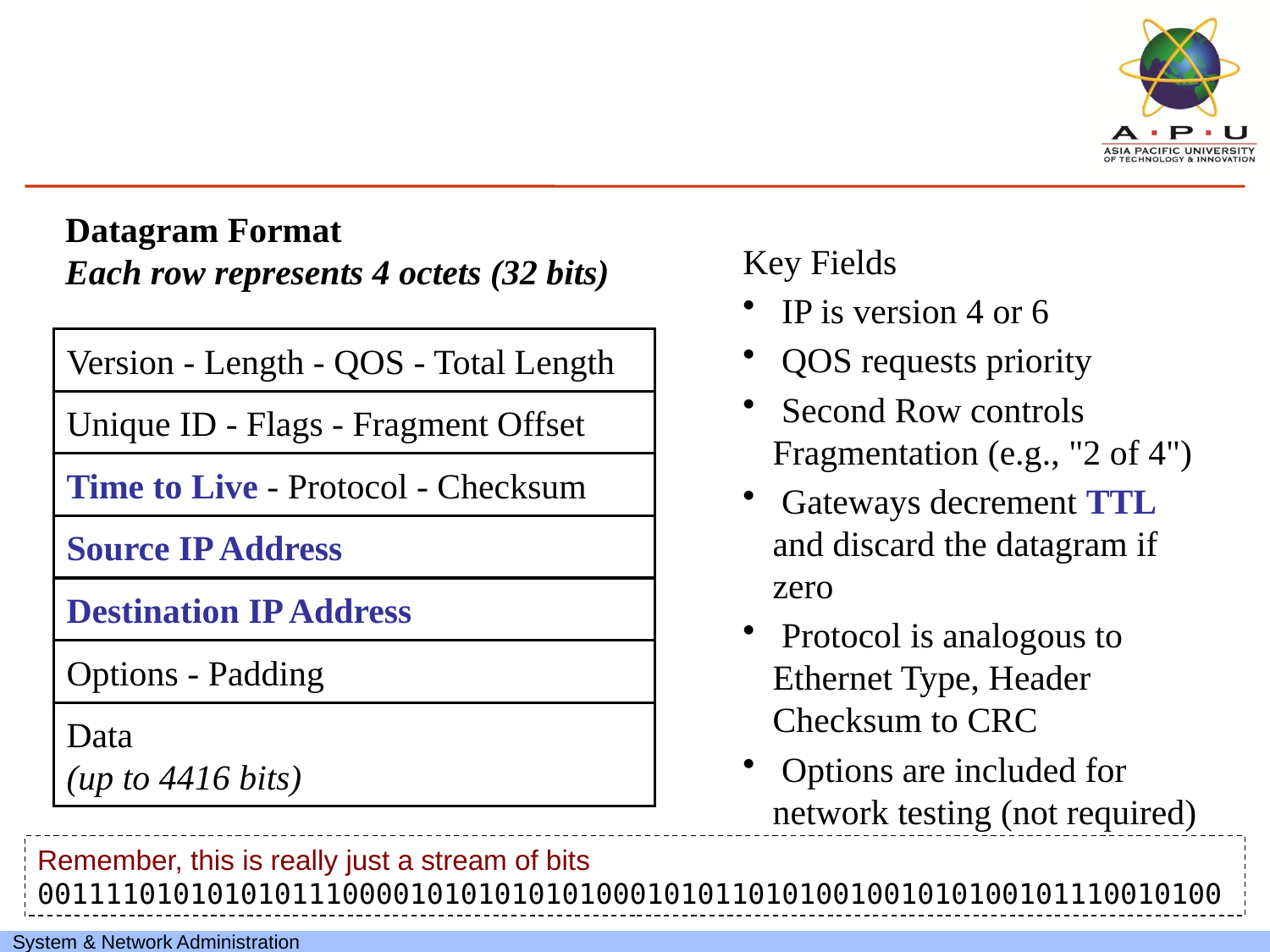

Datagram Format
Each row represents 4 octets (32 bits)
Key Fields
 IP is version 4 or 6
 QOS requests priority
 Second Row controls Fragmentation (e.g., "2 of 4")
 Gateways decrement TTL and discard the datagram if zero
 Protocol is analogous to Ethernet Type, Header Checksum to CRC
 Options are included for network testing (not required)
Version - Length - QOS - Total Length

Unique ID - Flags - Fragment Offset

Time to Live - Protocol - Checksum

Source IP Address

Destination IP Address

Options - Padding

Data
(up to 4416 bits)

Remember, this is really just a stream of bits
0011110101010101110000101010101010001010110101001001010100101110010100